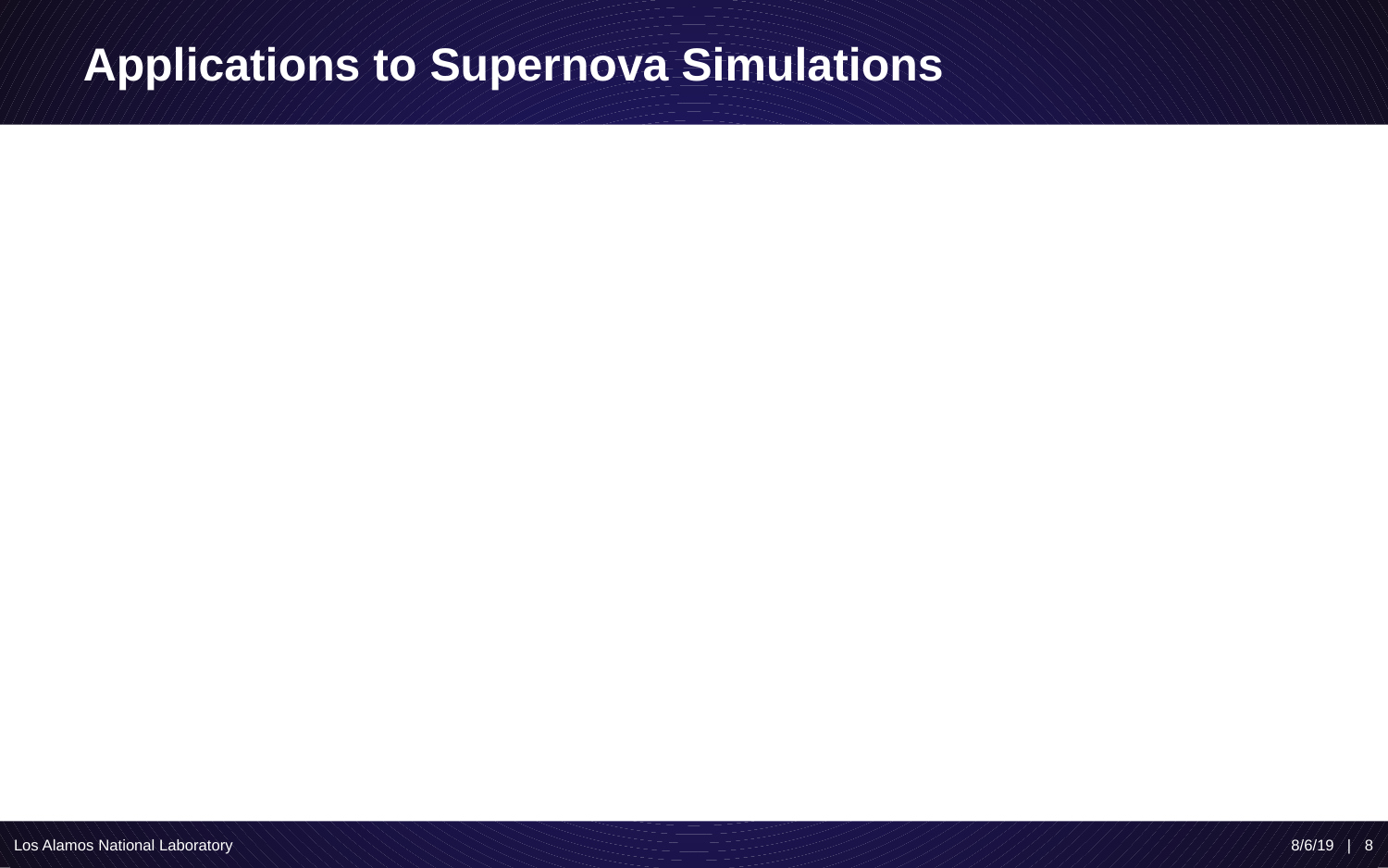

# Applications to Supernova Simulations

Los Alamos National Laboratory
8/6/19   |   8